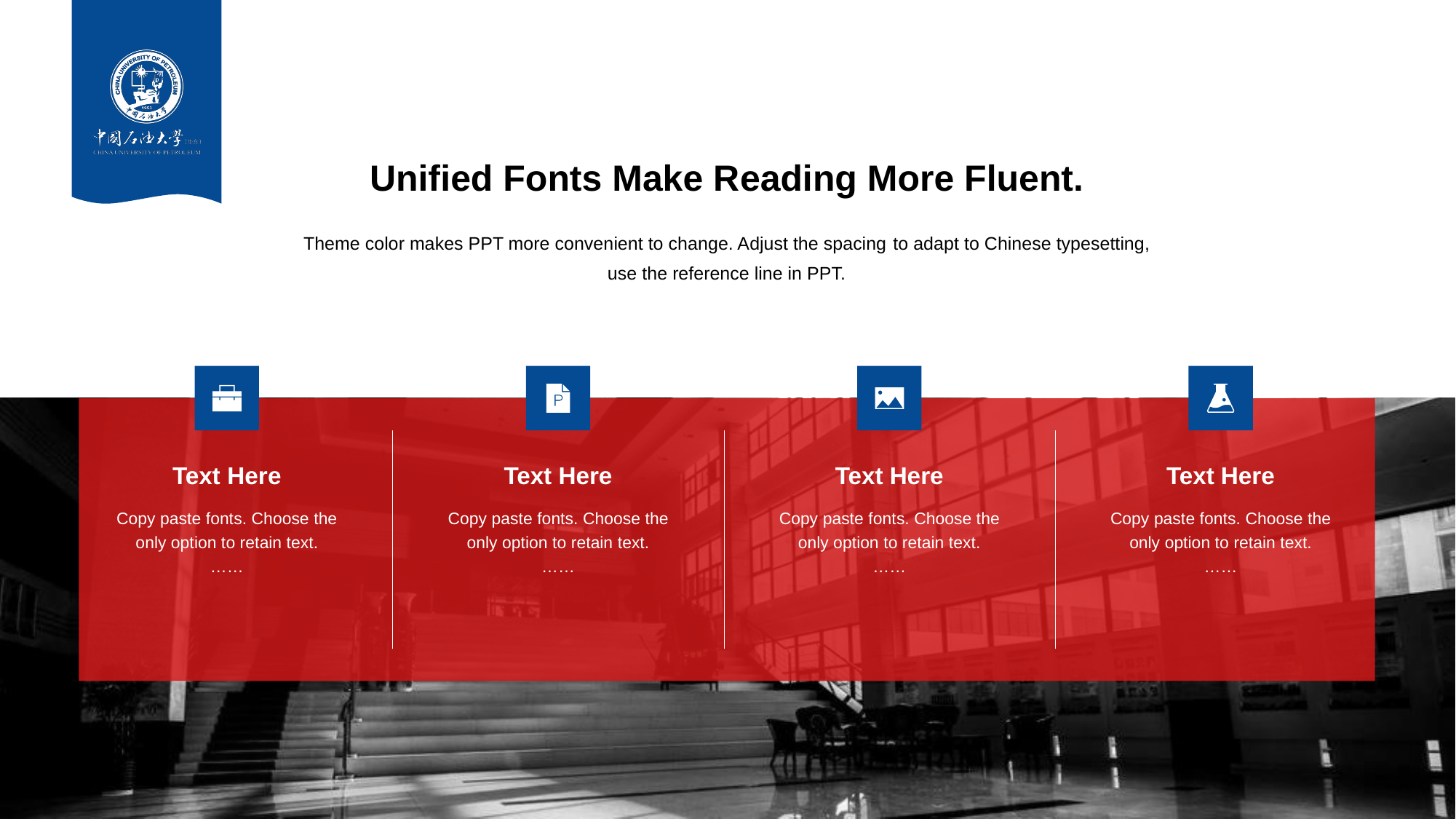

Unified Fonts Make R eading More Fluent.
Theme color makes PPT more convenient to change. Adjust the spacing  to adapt to Chinese typesetting, use the reference line in PPT.

Text  Here
Copy paste fonts. Choose the o nly option to retain text.
……

Text Here
Copy paste fonts. Choose the only option to retain text.
……

Text Here
Copy paste fonts. Choose the only option to retain text.
……

Text Here
Copy paste fonts. Choose the only option to retain text.
……